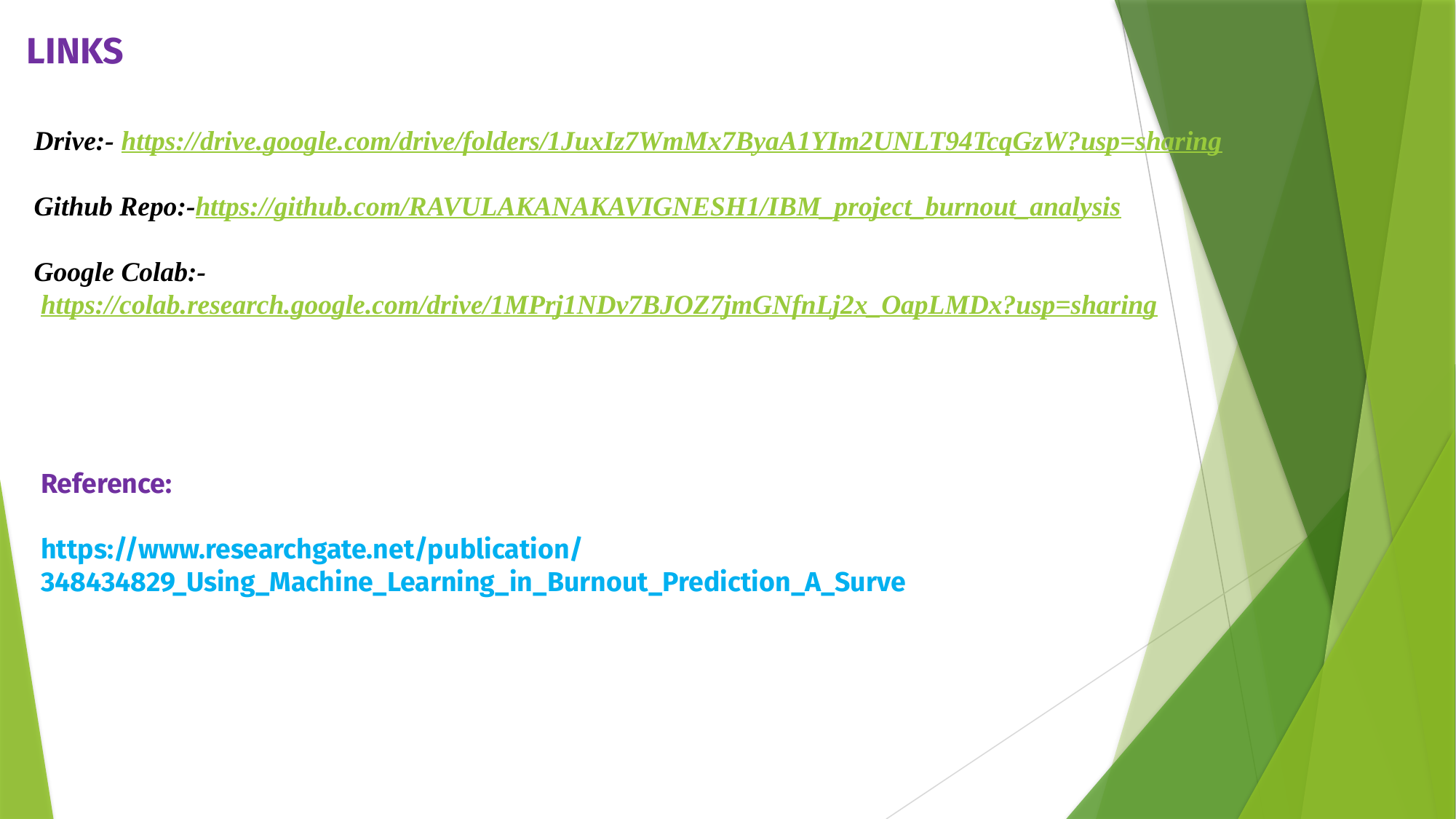

LINKS
Drive:- https://drive.google.com/drive/folders/1JuxIz7WmMx7ByaA1YIm2UNLT94TcqGzW?usp=sharing

Github Repo:-https://github.com/RAVULAKANAKAVIGNESH1/IBM_project_burnout_analysis

Google Colab:-
 https://colab.research.google.com/drive/1MPrj1NDv7BJOZ7jmGNfnLj2x_OapLMDx?usp=sharing

Reference:

https://www.researchgate.net/publication/348434829_Using_Machine_Learning_in_Burnout_Prediction_A_Surve